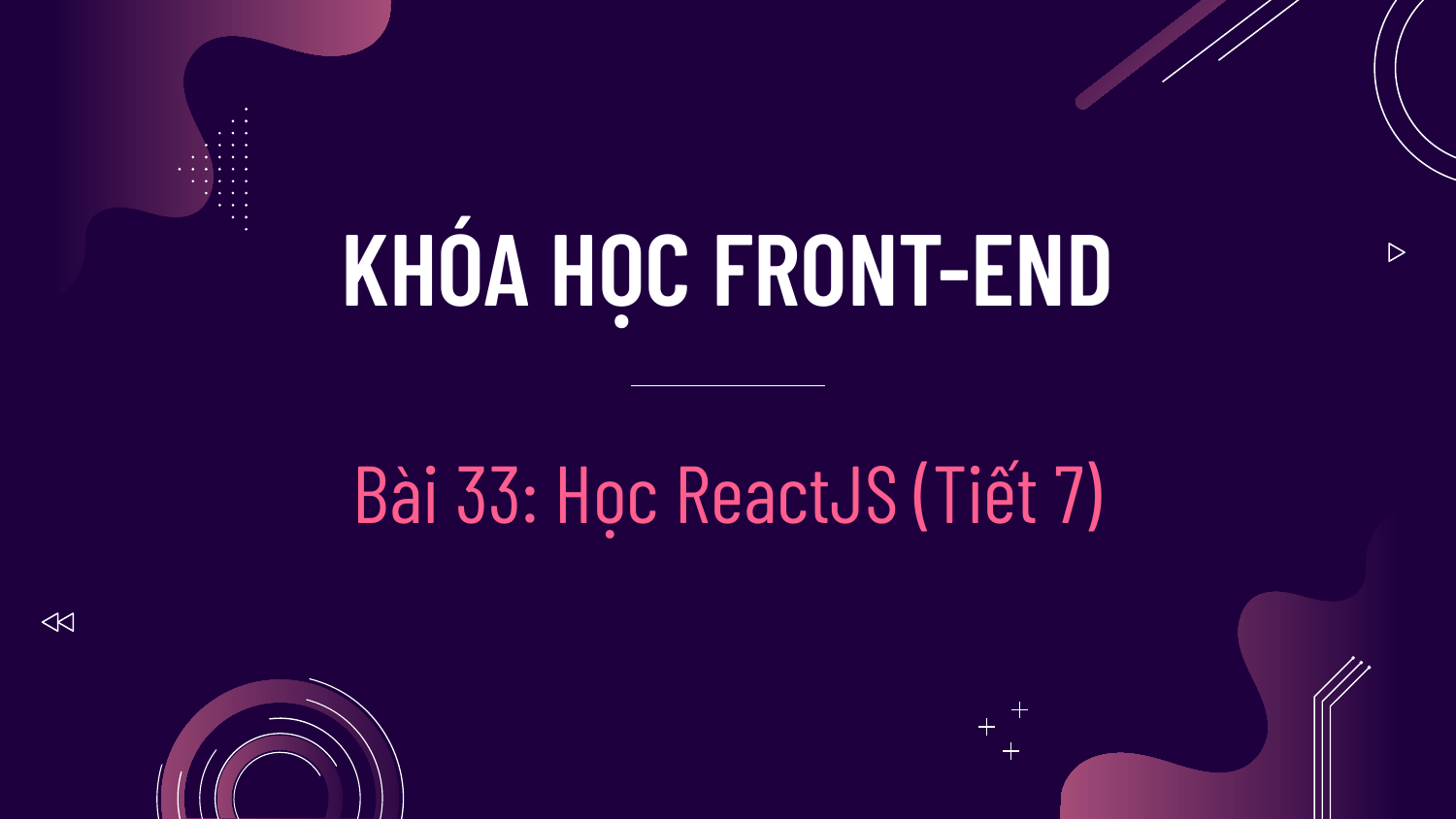

# KHÓA HỌC FRONT-END Bài 33: Học ReactJS (Tiết 7)